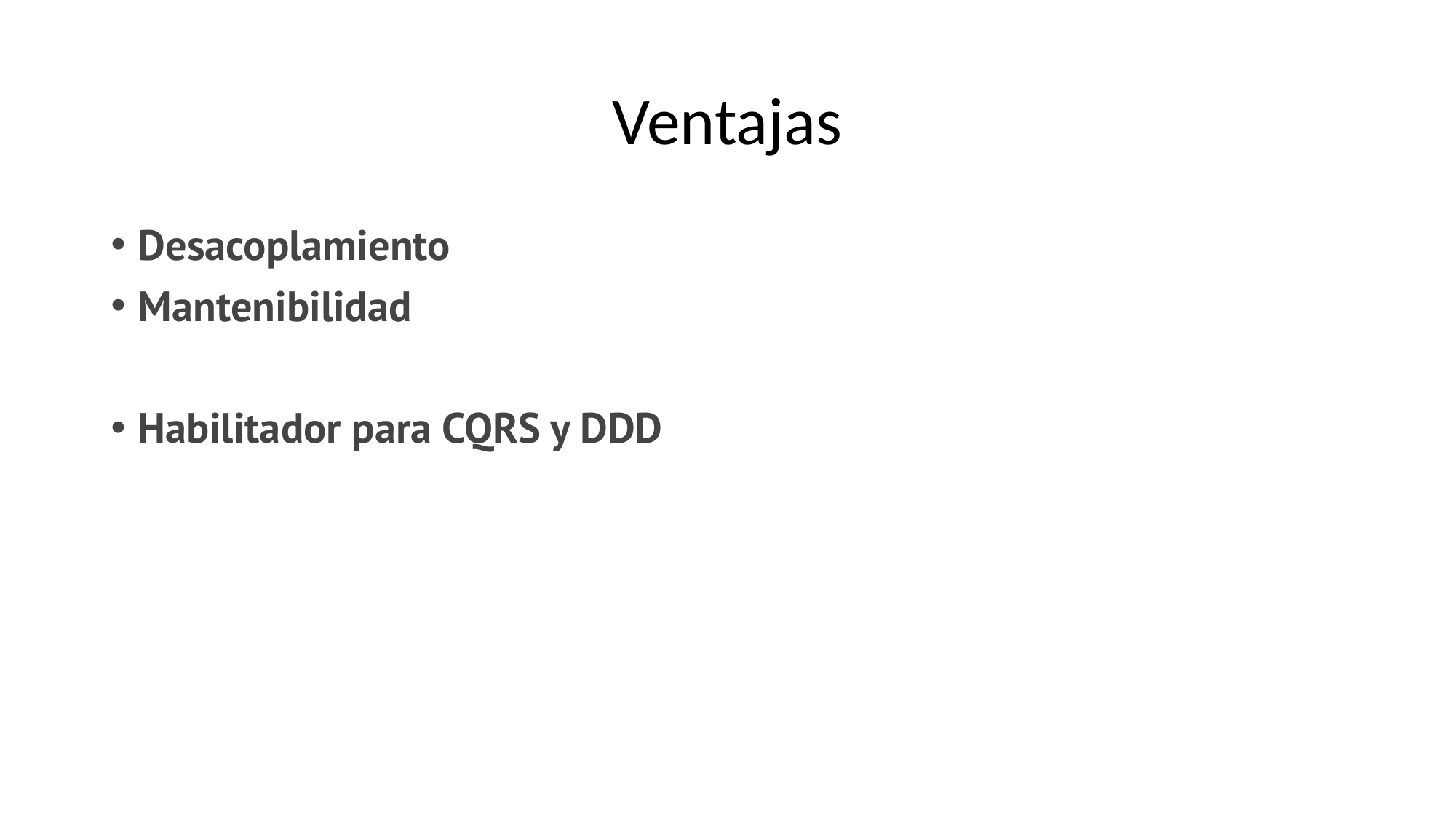

# Ventajas
Desacoplamiento
Mantenibilidad

Habilitador para CQRS y DDD